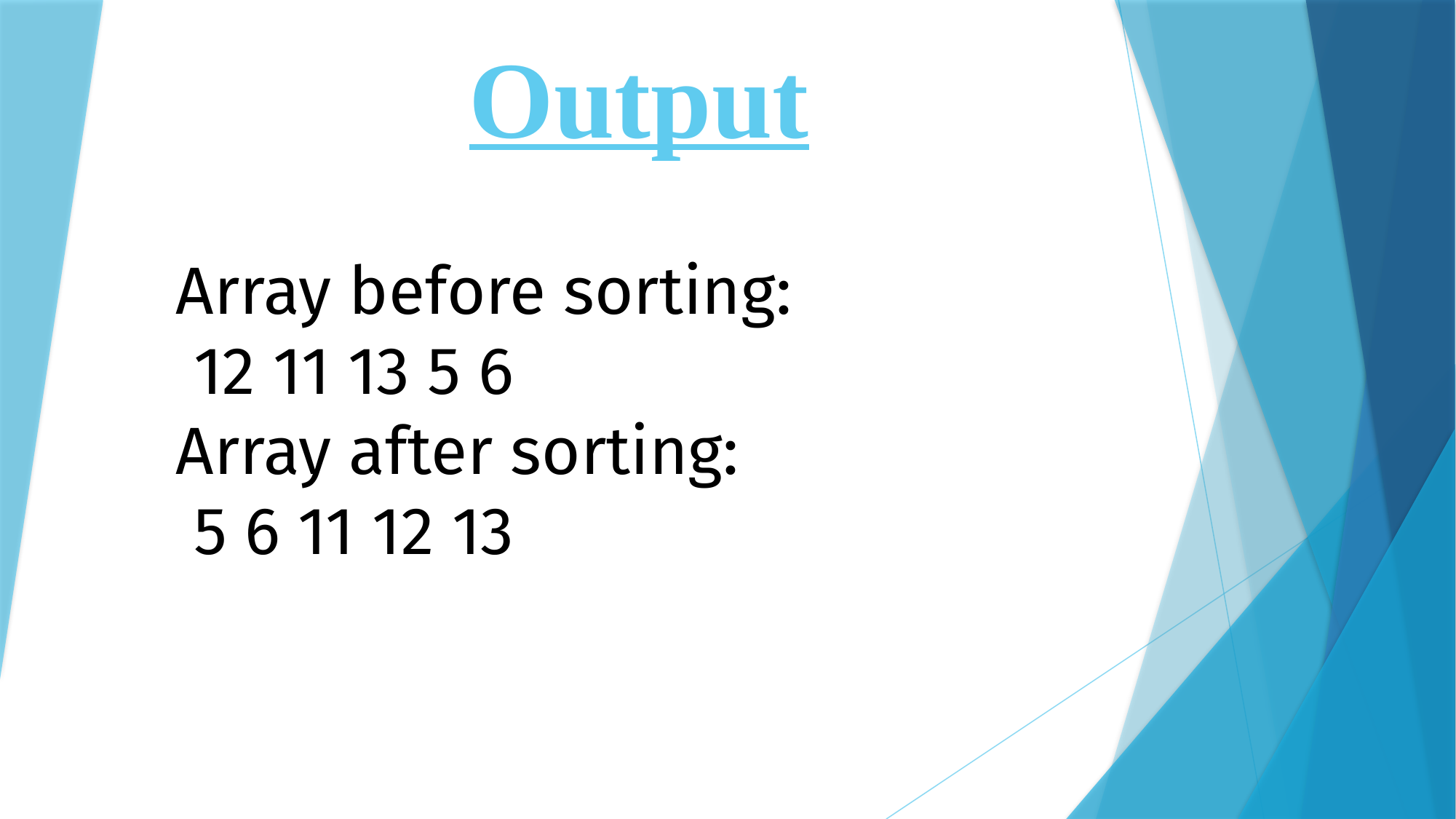

Output
Array before sorting:
 12 11 13 5 6
Array after sorting:
 5 6 11 12 13